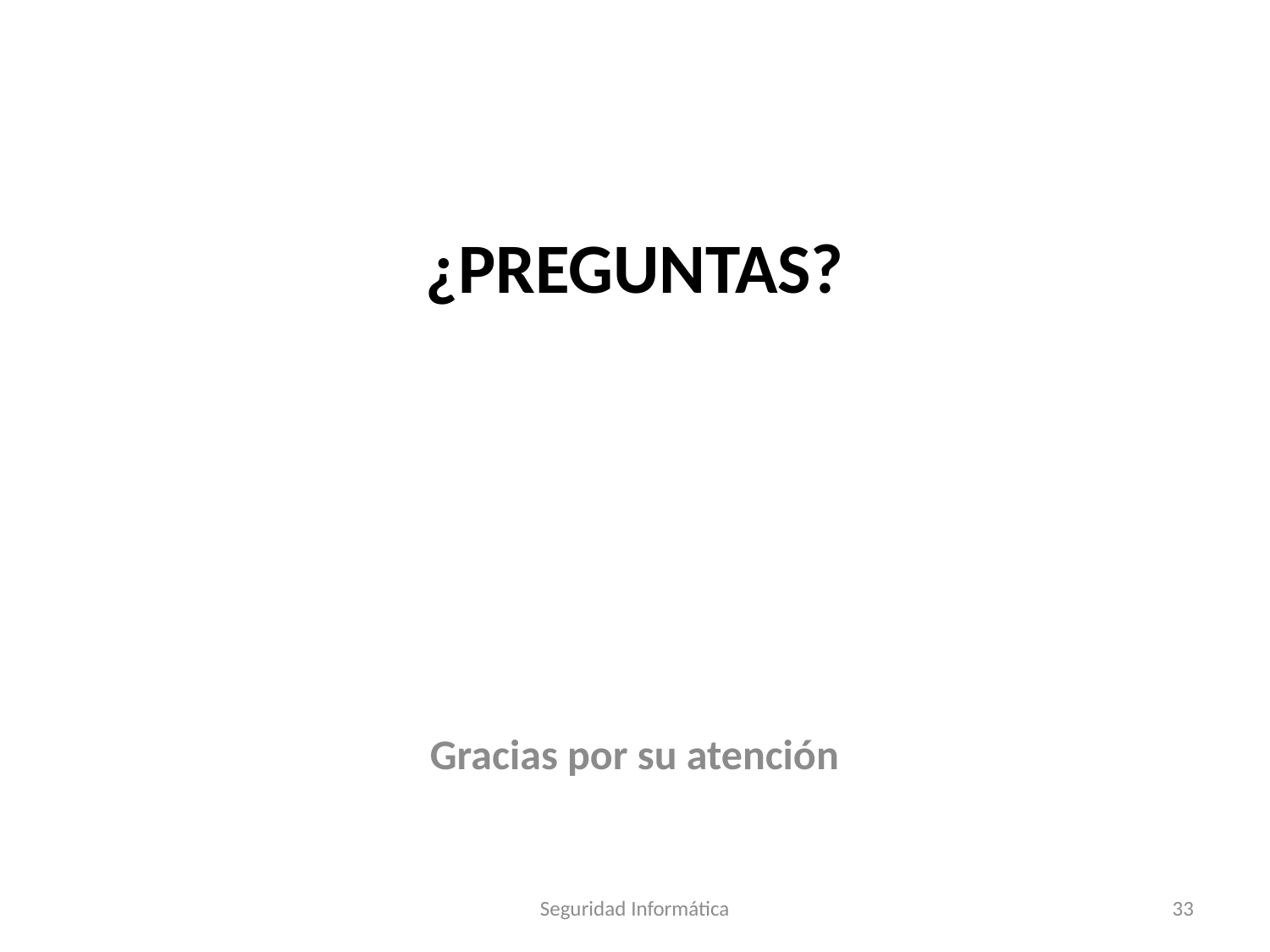

# ¿Preguntas?
Gracias por su atención
Seguridad Informática
33